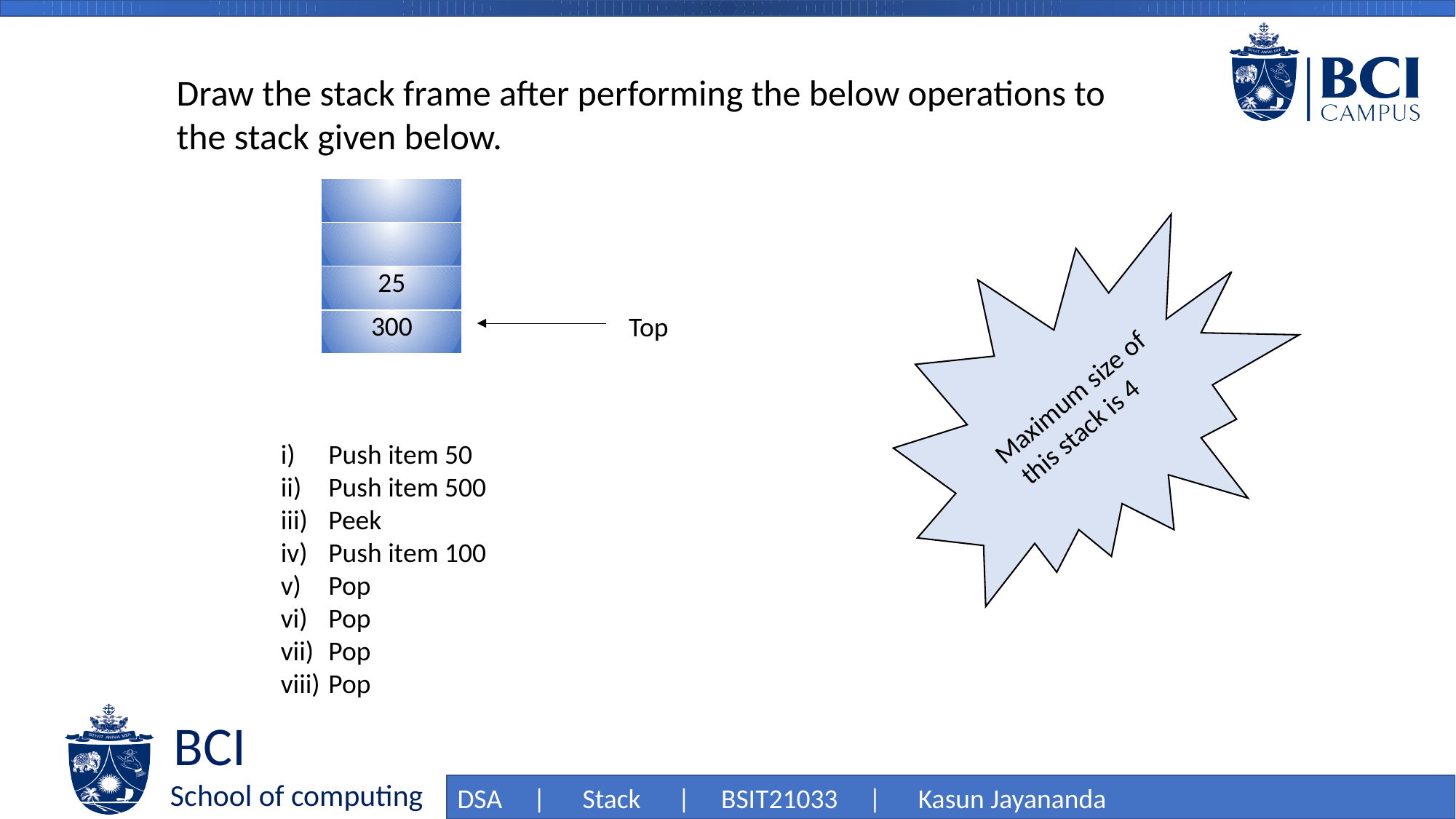

Draw the stack frame after performing the below operations to the stack given below.
|  |
| --- |
|  |
| 25 |
| 300 |

Maximum size of
 this stack is 4
Top
Push item 50
Push item 500
Peek
Push item 100
Pop
Pop
Pop
Pop